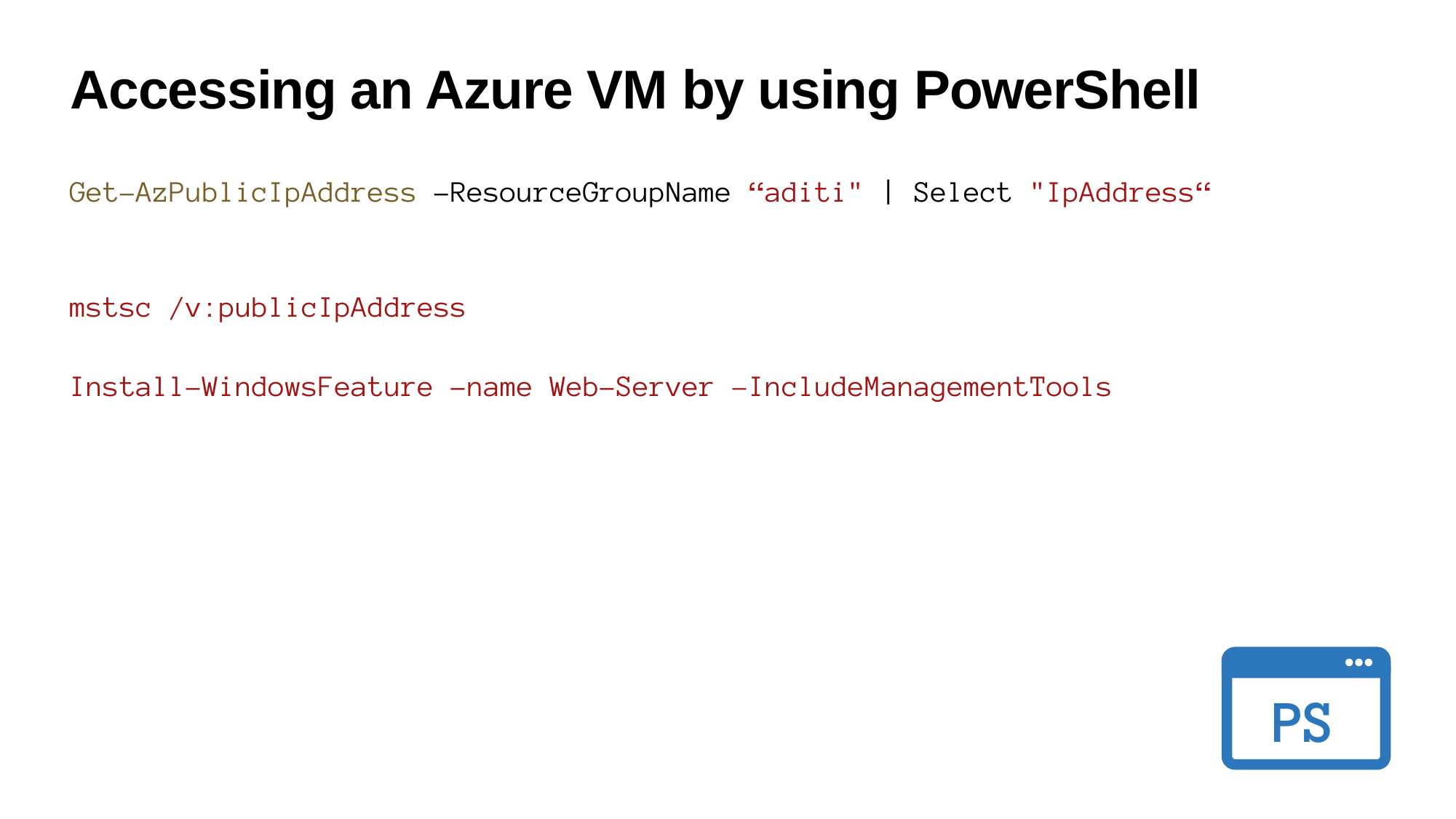

# Accessing an Azure VM by using PowerShell
Get-AzPublicIpAddress -ResourceGroupName “aditi" | Select "IpAddress“
mstsc /v:publicIpAddress
Install-WindowsFeature -name Web-Server –IncludeManagementTools